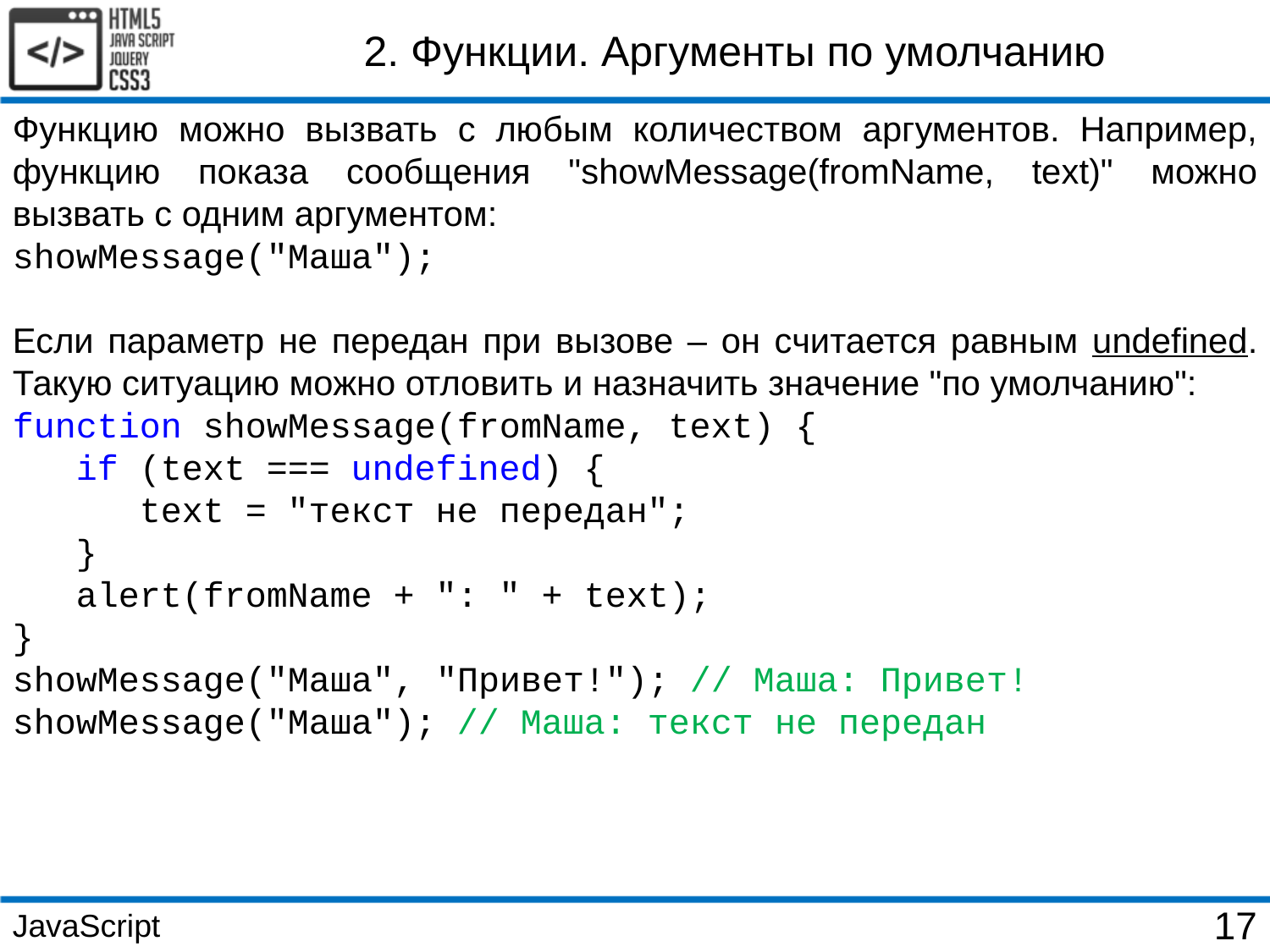

2. Функции. Аргументы по умолчанию
Функцию можно вызвать с любым количеством аргументов. Например, функцию показа сообщения "showMessage(fromName, text)" можно вызвать с одним аргументом:
showMessage("Маша");

Если параметр не передан при вызове – он считается равным undefined. Такую ситуацию можно отловить и назначить значение "по умолчанию":
function showMessage(fromName, text) {
   if (text === undefined) {
      text = "текст не передан";
   }
   alert(fromName + ": " + text);
}
showMessage("Маша", "Привет!"); // Маша: Привет!
showMessage("Маша"); // Маша: текст не передан
JavaScript
17